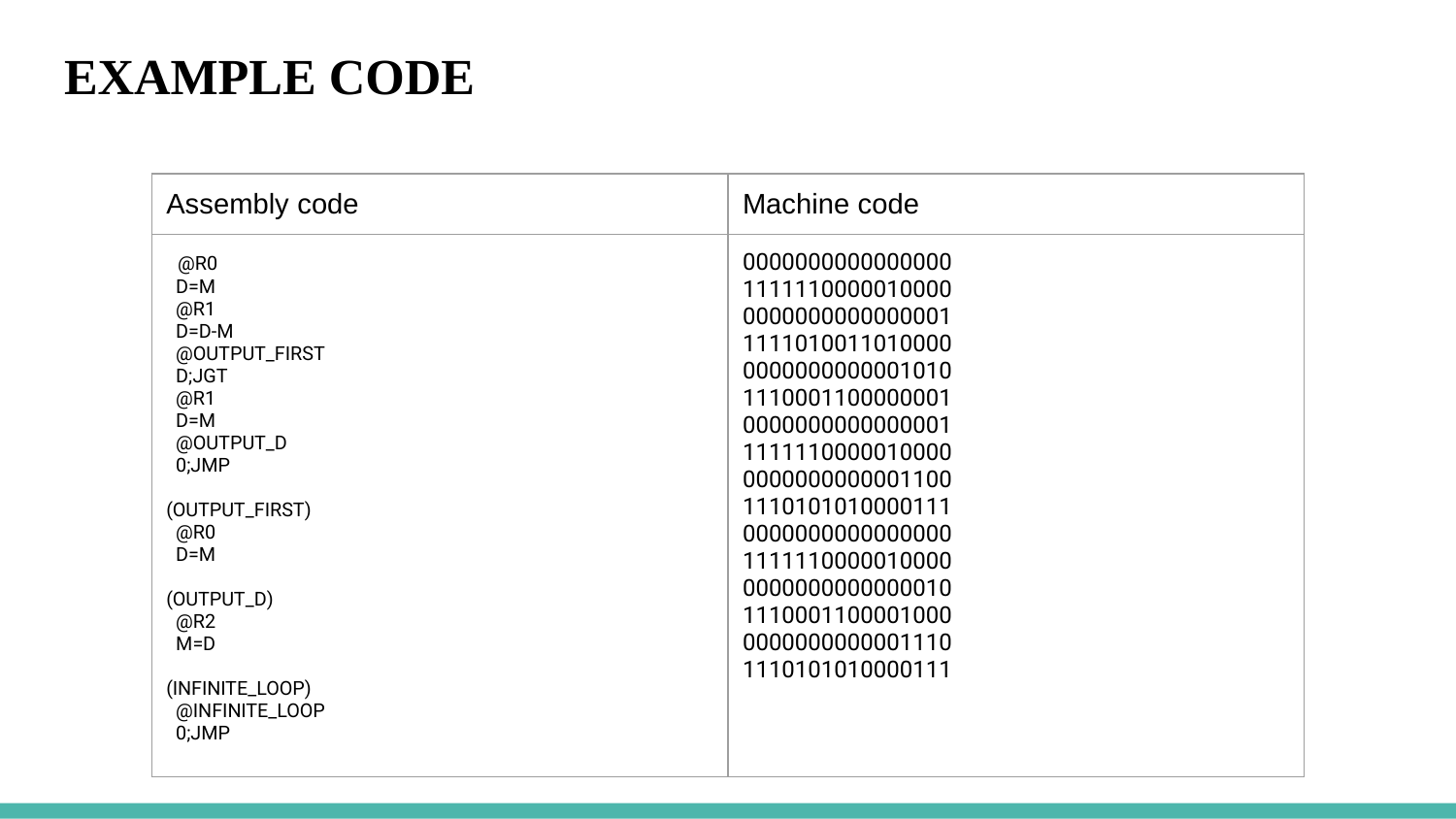

# EXAMPLE CODE
| Assembly code | Machine code |
| --- | --- |
| @R0 D=M @R1 D=D-M @OUTPUT\_FIRST D;JGT @R1 D=M @OUTPUT\_D 0;JMP (OUTPUT\_FIRST) @R0 D=M (OUTPUT\_D) @R2 M=D (INFINITE\_LOOP) @INFINITE\_LOOP 0;JMP | 0000000000000000 1111110000010000 0000000000000001 1111010011010000 0000000000001010 1110001100000001 0000000000000001 1111110000010000 0000000000001100 1110101010000111 0000000000000000 1111110000010000 0000000000000010 1110001100001000 0000000000001110 1110101010000111 |